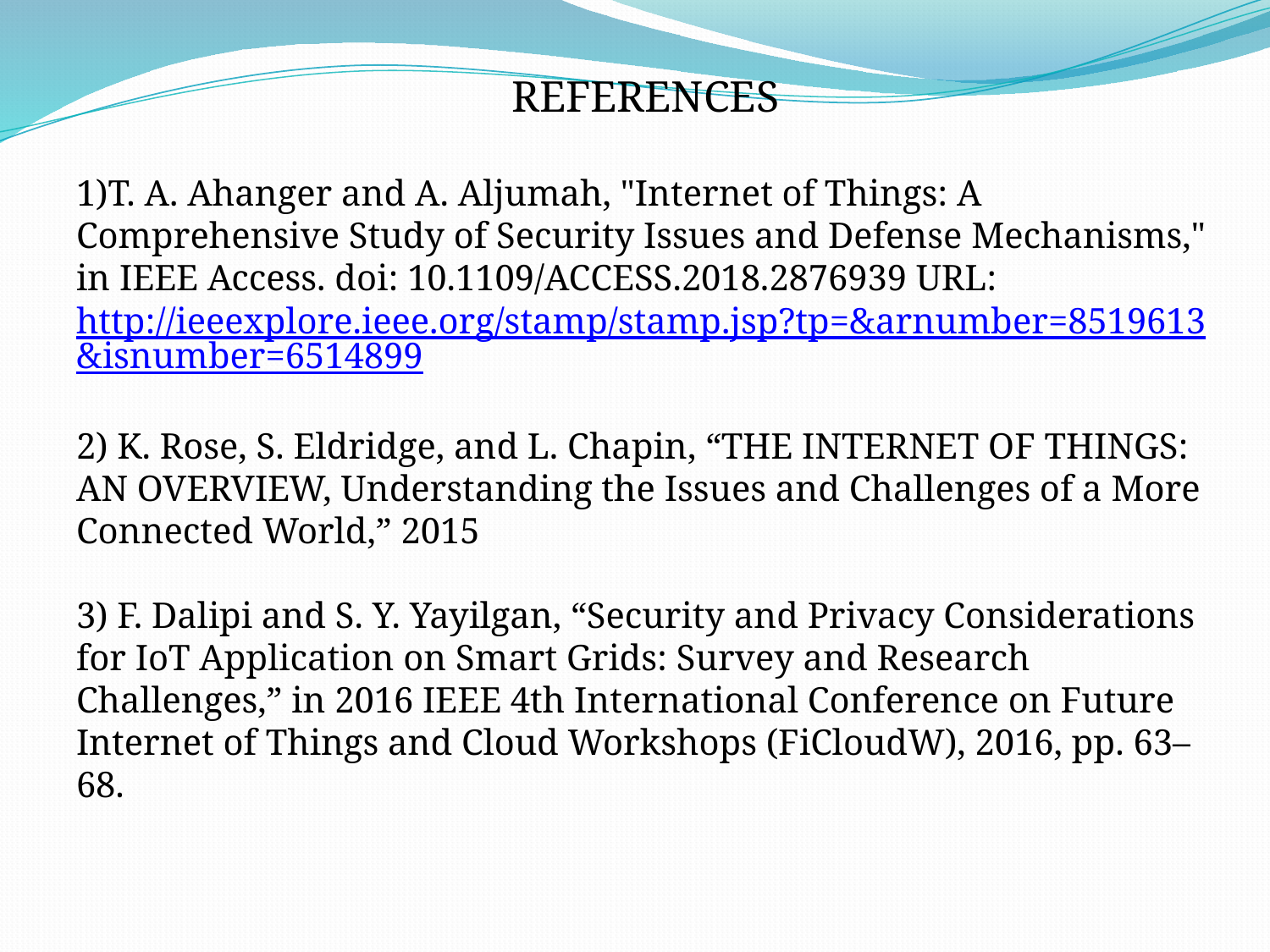

REFERENCES

1)T. A. Ahanger and A. Aljumah, "Internet of Things: A Comprehensive Study of Security Issues and Defense Mechanisms," in IEEE Access. doi: 10.1109/ACCESS.2018.2876939 URL: http://ieeexplore.ieee.org/stamp/stamp.jsp?tp=&arnumber=8519613&isnumber=6514899

2) K. Rose, S. Eldridge, and L. Chapin, “THE INTERNET OF THINGS: AN OVERVIEW, Understanding the Issues and Challenges of a More Connected World,” 2015

3) F. Dalipi and S. Y. Yayilgan, “Security and Privacy Considerations for IoT Application on Smart Grids: Survey and Research Challenges,” in 2016 IEEE 4th International Conference on Future Internet of Things and Cloud Workshops (FiCloudW), 2016, pp. 63–68.